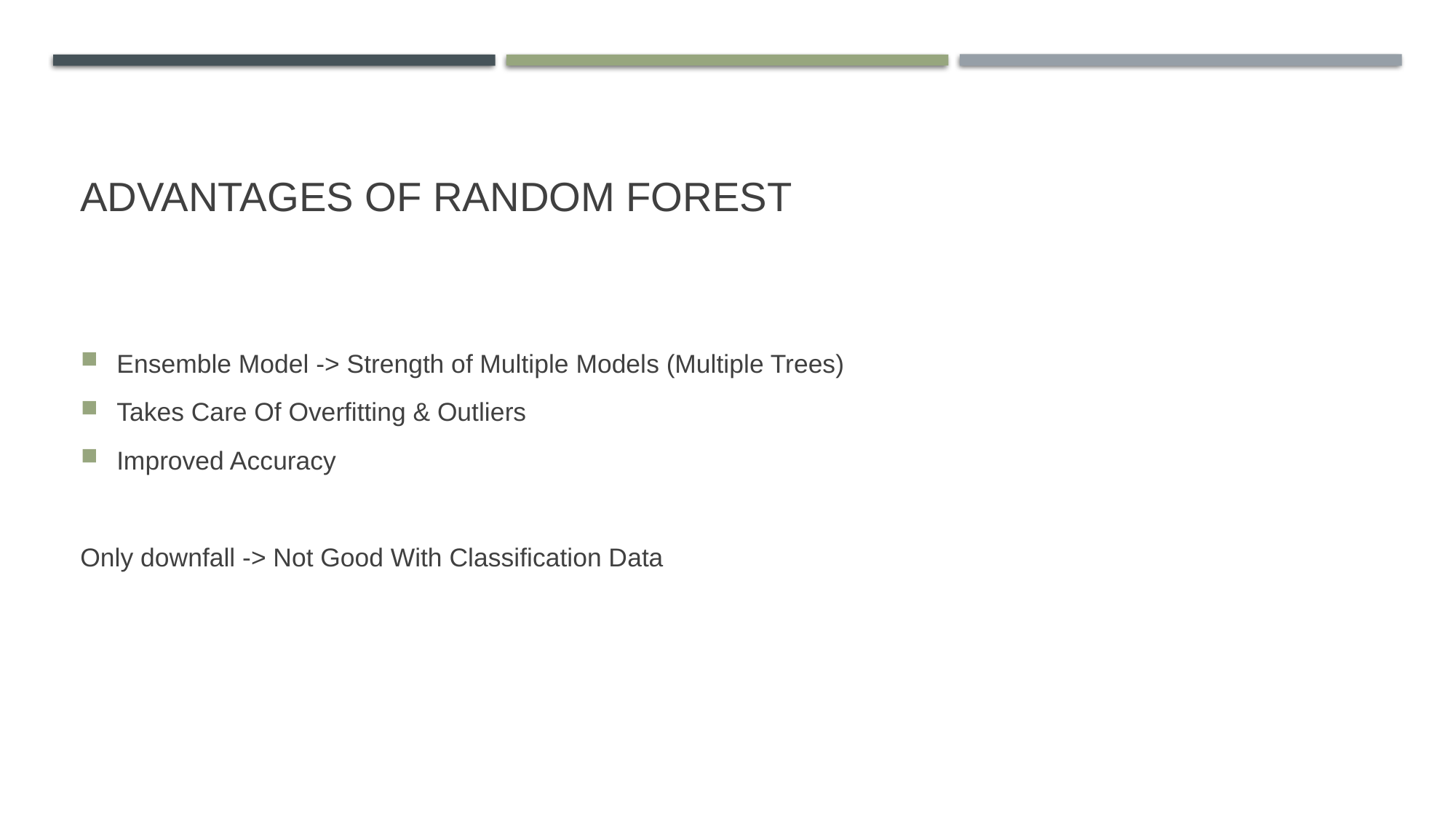

# Advantages of Random Forest
Ensemble Model -> Strength of Multiple Models (Multiple Trees)
Takes Care Of Overfitting & Outliers
Improved Accuracy

Only downfall -> Not Good With Classification Data